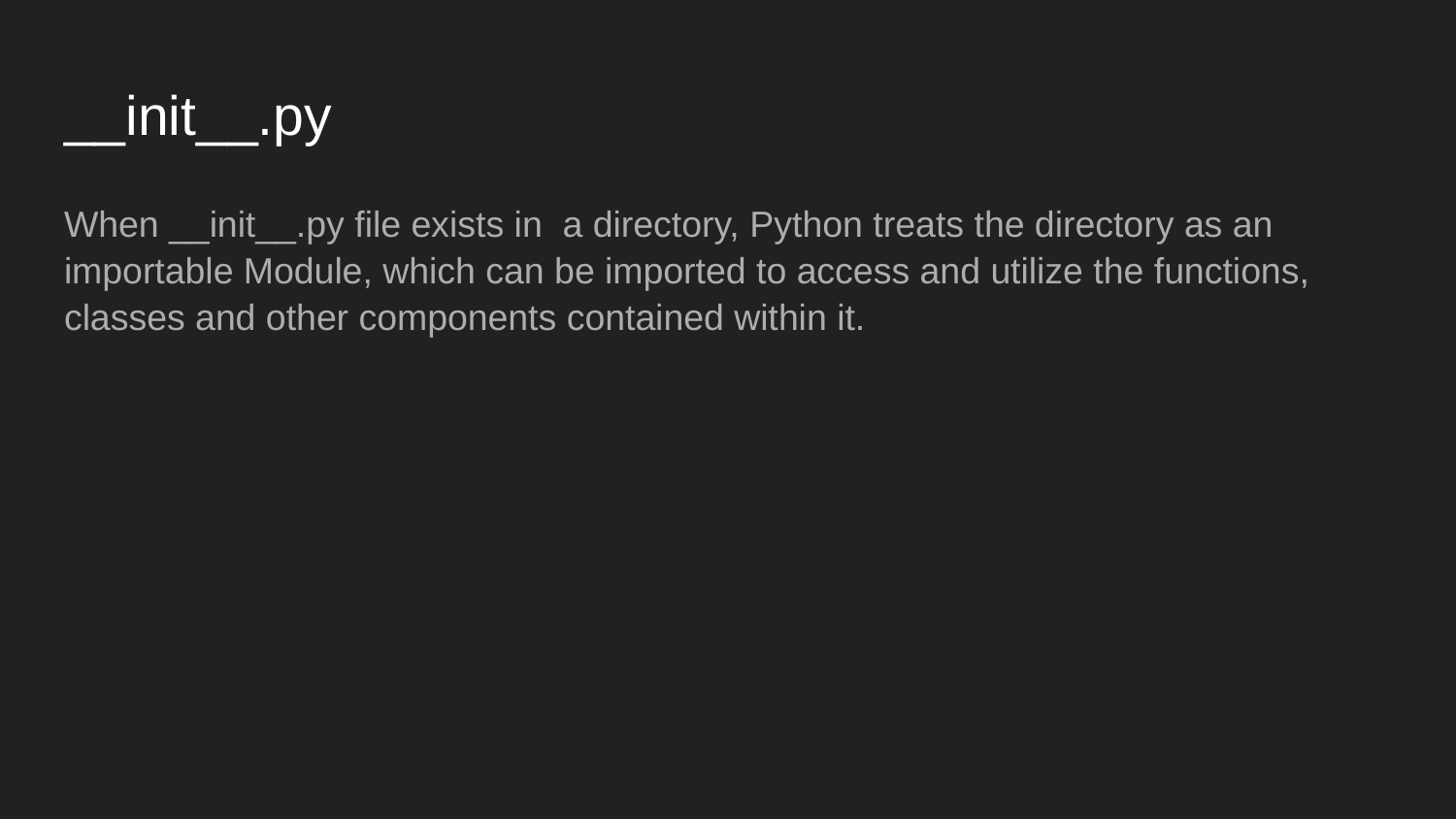

# __init__.py
When __init__.py file exists in  a directory, Python treats the directory as an importable Module, which can be imported to access and utilize the functions, classes and other components contained within it.